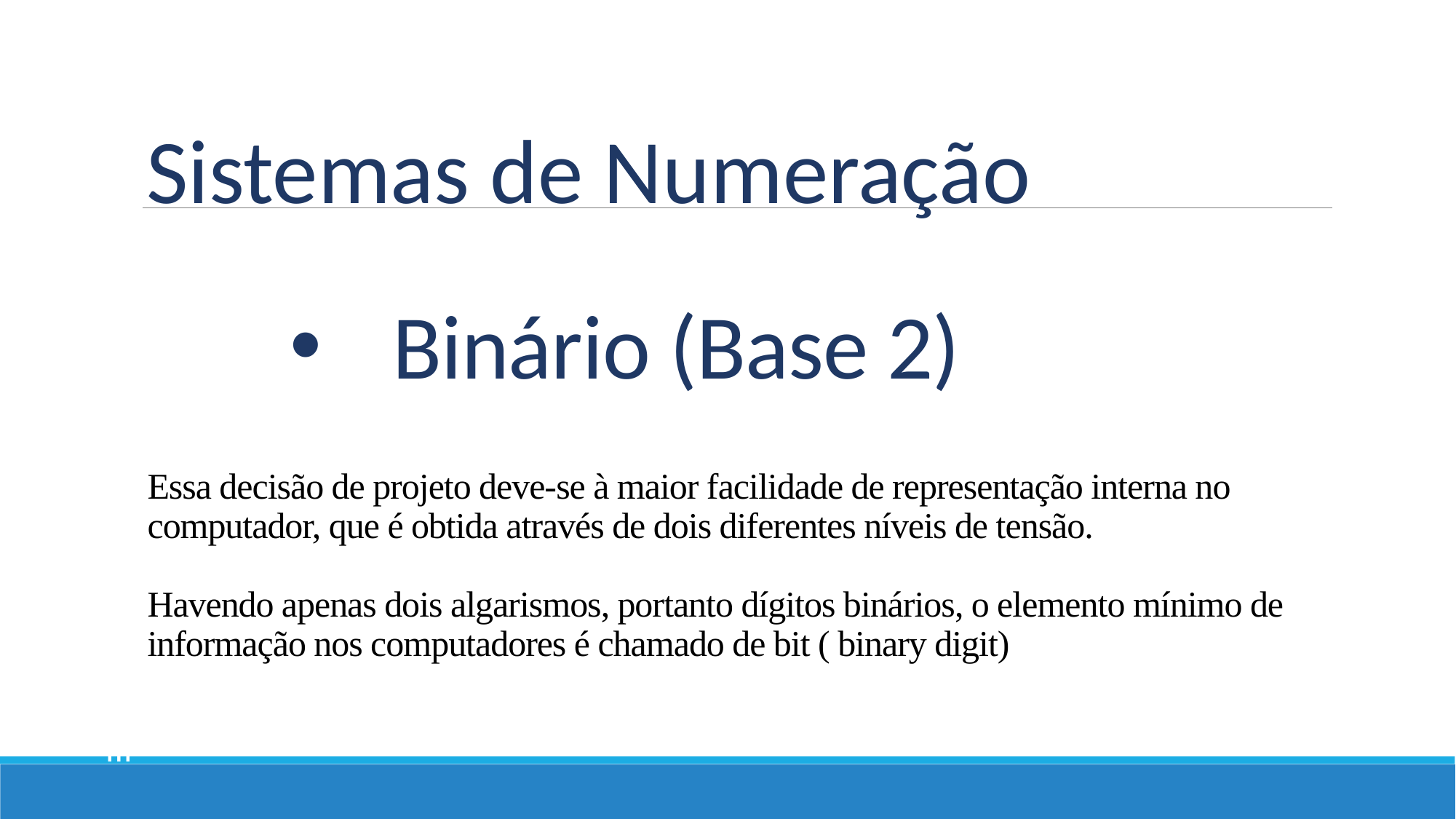

Sistemas de Numeração
# Binário (Base 2)
Essa decisão de projeto deve-se à maior facilidade de representação interna no computador, que é obtida através de dois diferentes níveis de tensão.

Havendo apenas dois algarismos, portanto dígitos binários, o elemento mínimo de informação nos computadores é chamado de bit ( binary digit)
Módulo
III